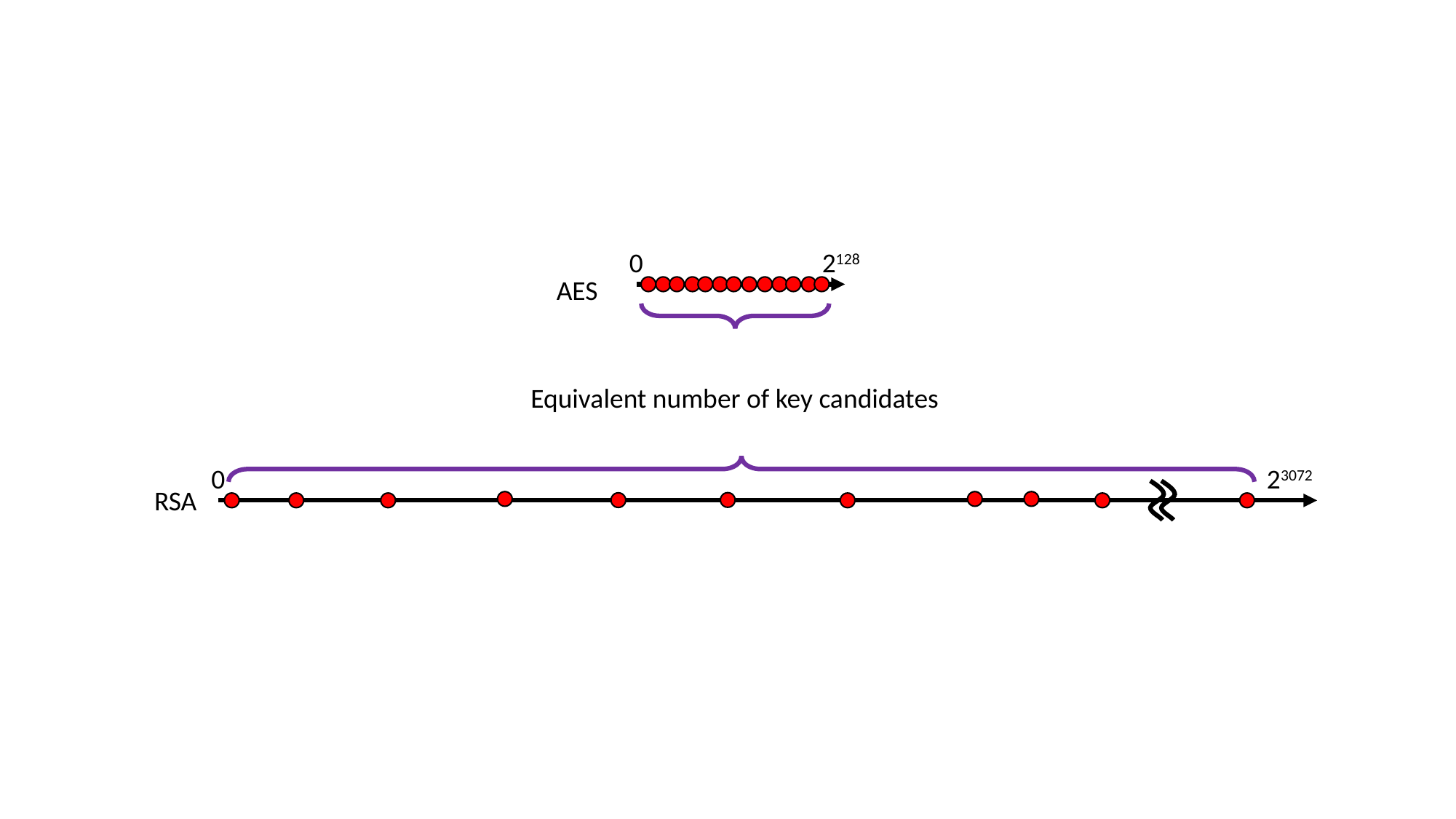

0
2128
AES

Equivalent number of key candidates
0
23072
RSA